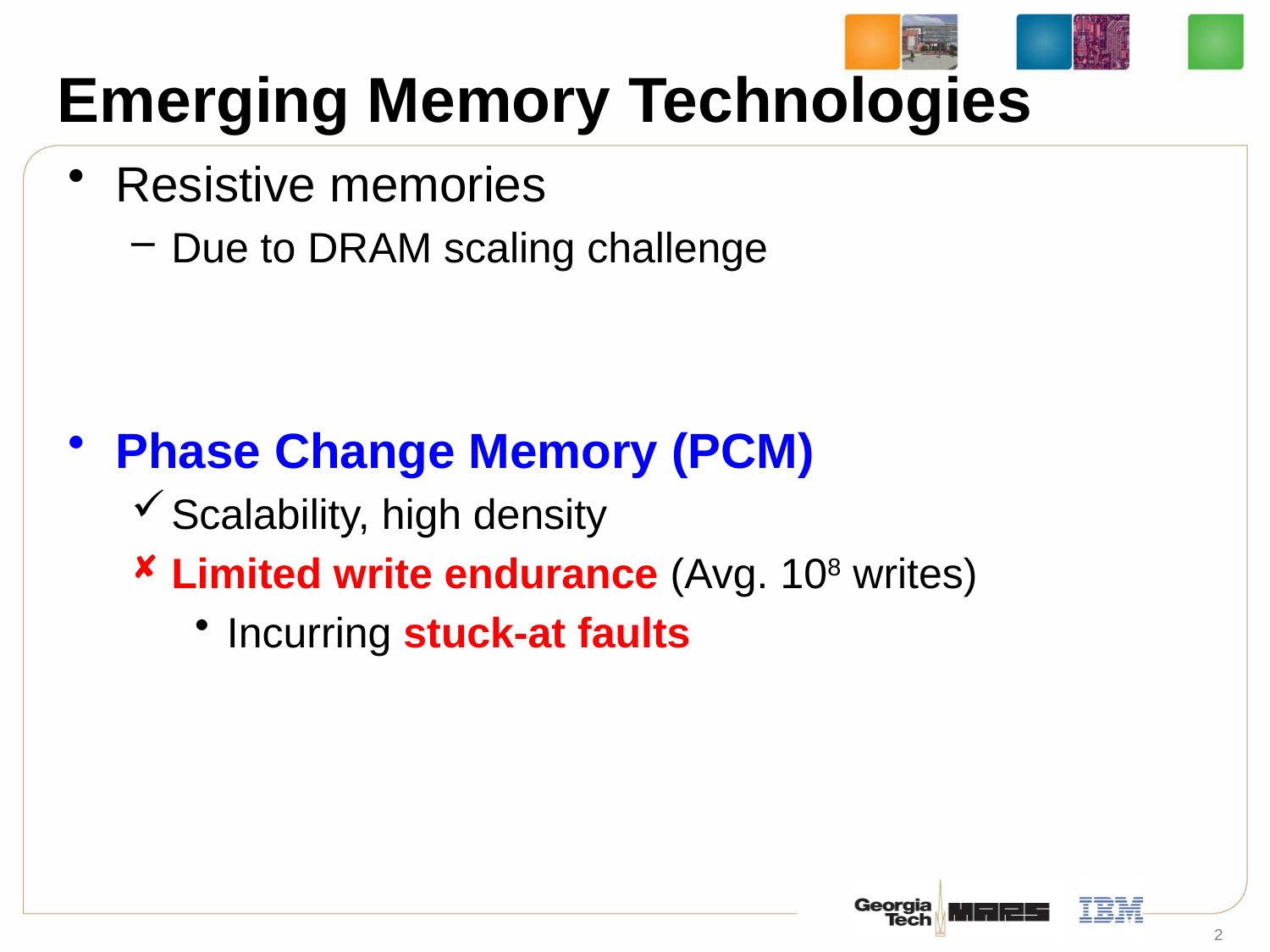

# Emerging Memory Technologies
Resistive memories
Due to DRAM scaling challenge

Phase Change Memory (PCM)
Scalability, high density
Limited write endurance (Avg. 108 writes)
Incurring stuck-at faults
2